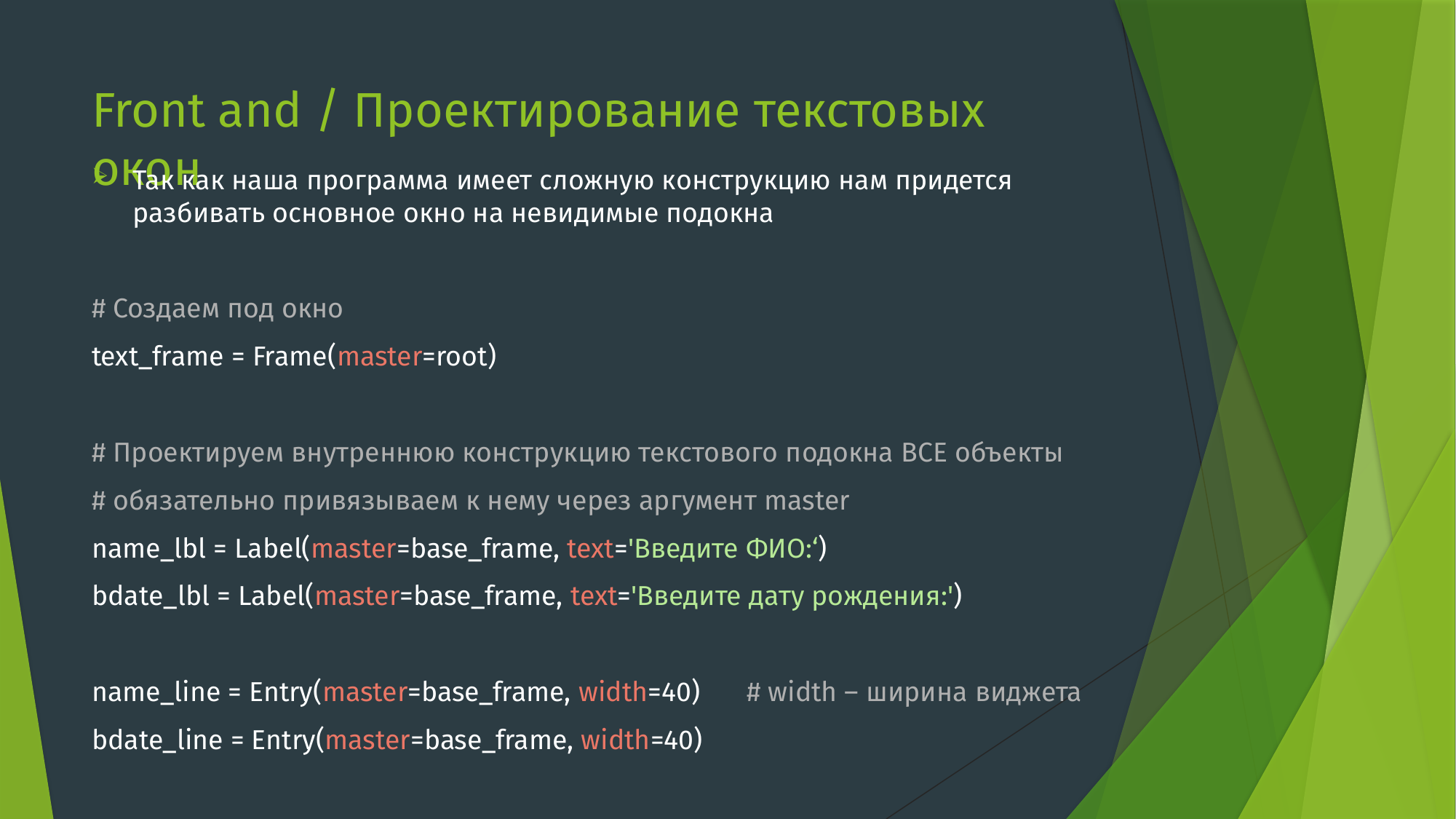

# Front and / Проектирование текстовых окон
Так как наша программа имеет сложную конструкцию нам придется разбивать основное окно на невидимые подокна

# Создаем под окно
text_frame = Frame(master=root)

# Проектируем внутреннюю конструкцию текстового подокна ВСЕ объекты
# обязательно привязываем к нему через аргумент master
name_lbl = Label(master=base_frame, text='Введите ФИО:‘)
bdate_lbl = Label(master=base_frame, text='Введите дату рождения:')

name_line = Entry(master=base_frame, width=40)	# width – ширина виджета
bdate_line = Entry(master=base_frame, width=40)